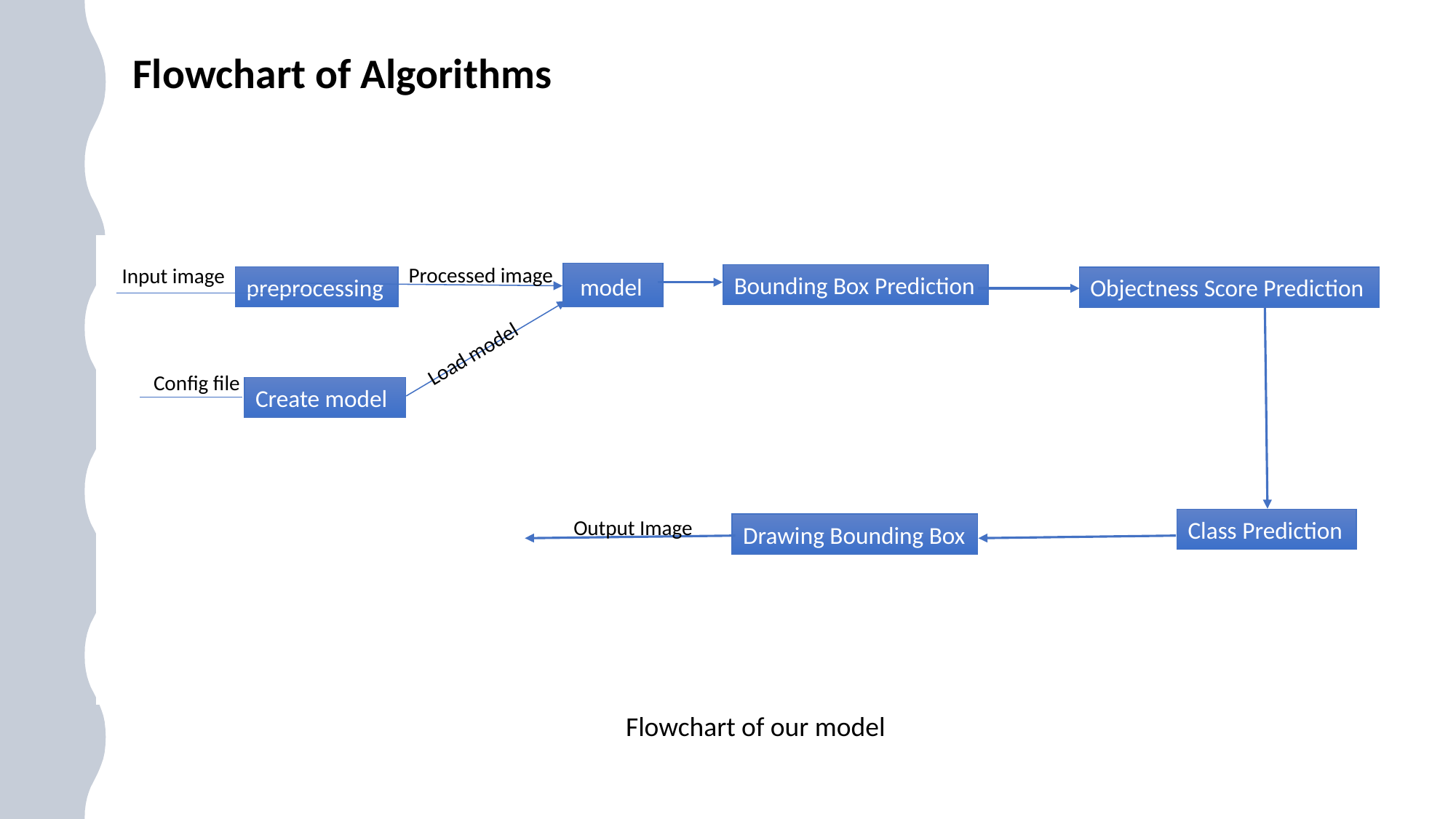

# Flowchart of Algorithms

Processed image
Input image
 model
Bounding Box Prediction
preprocessing
Objectness Score Prediction
Load model
Config file
Create model
Output Image
Class Prediction
Drawing Bounding Box
Flowchart of our model